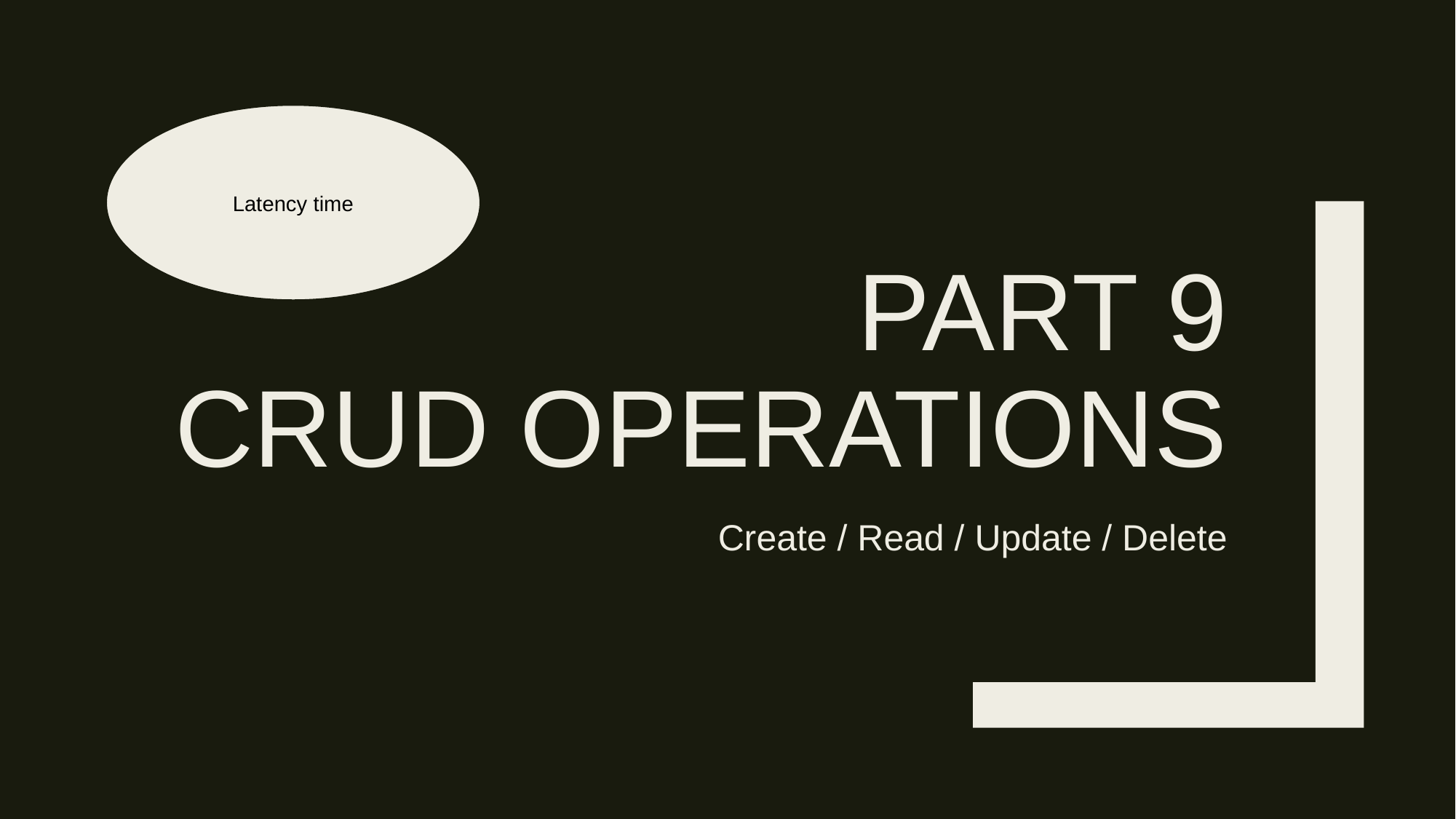

Latency time
# PART 9 CRUD OPERATIONS
Create / Read / Update / Delete